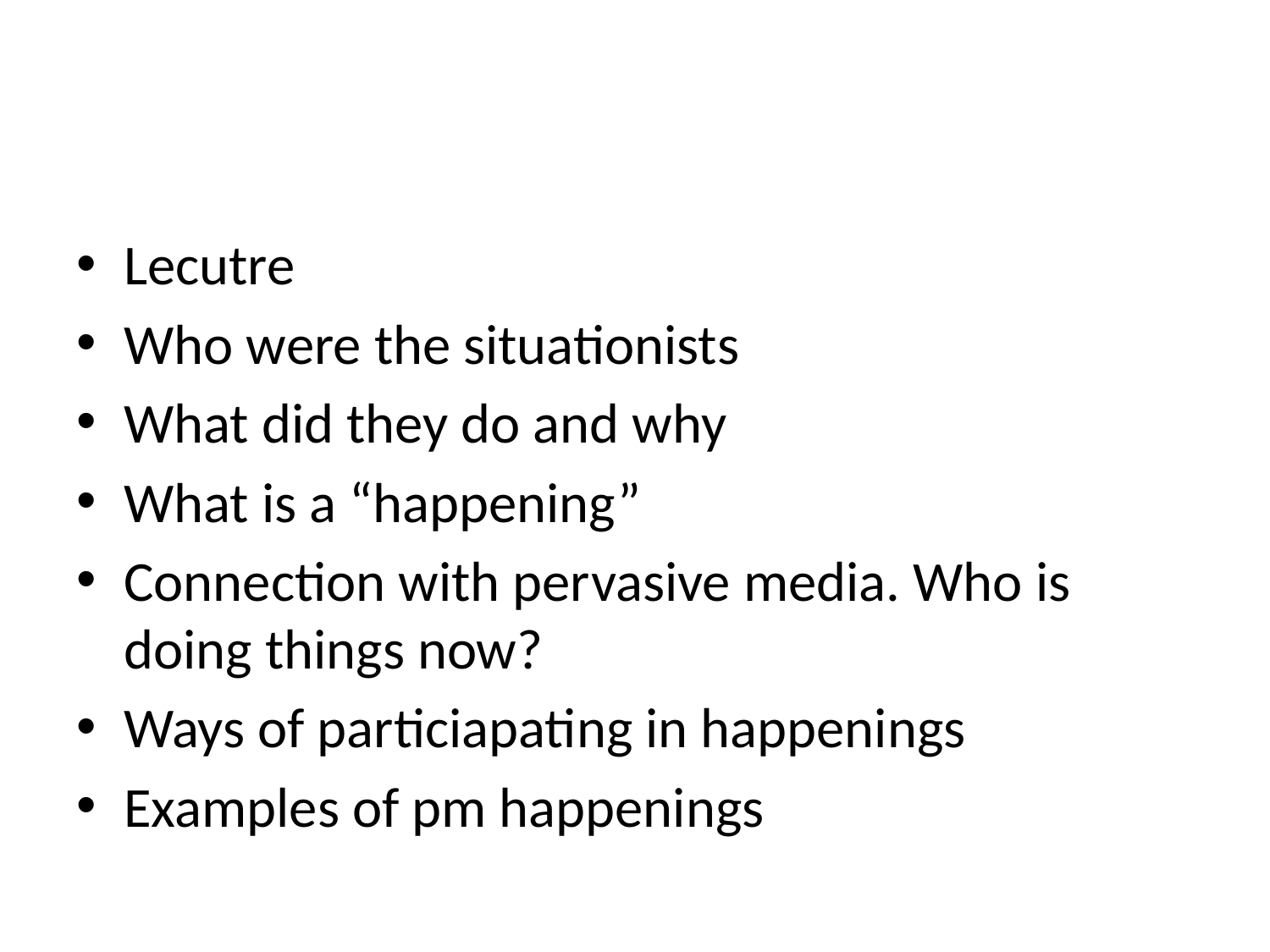

#
Lecutre
Who were the situationists
What did they do and why
What is a “happening”
Connection with pervasive media. Who is doing things now?
Ways of particiapating in happenings
Examples of pm happenings